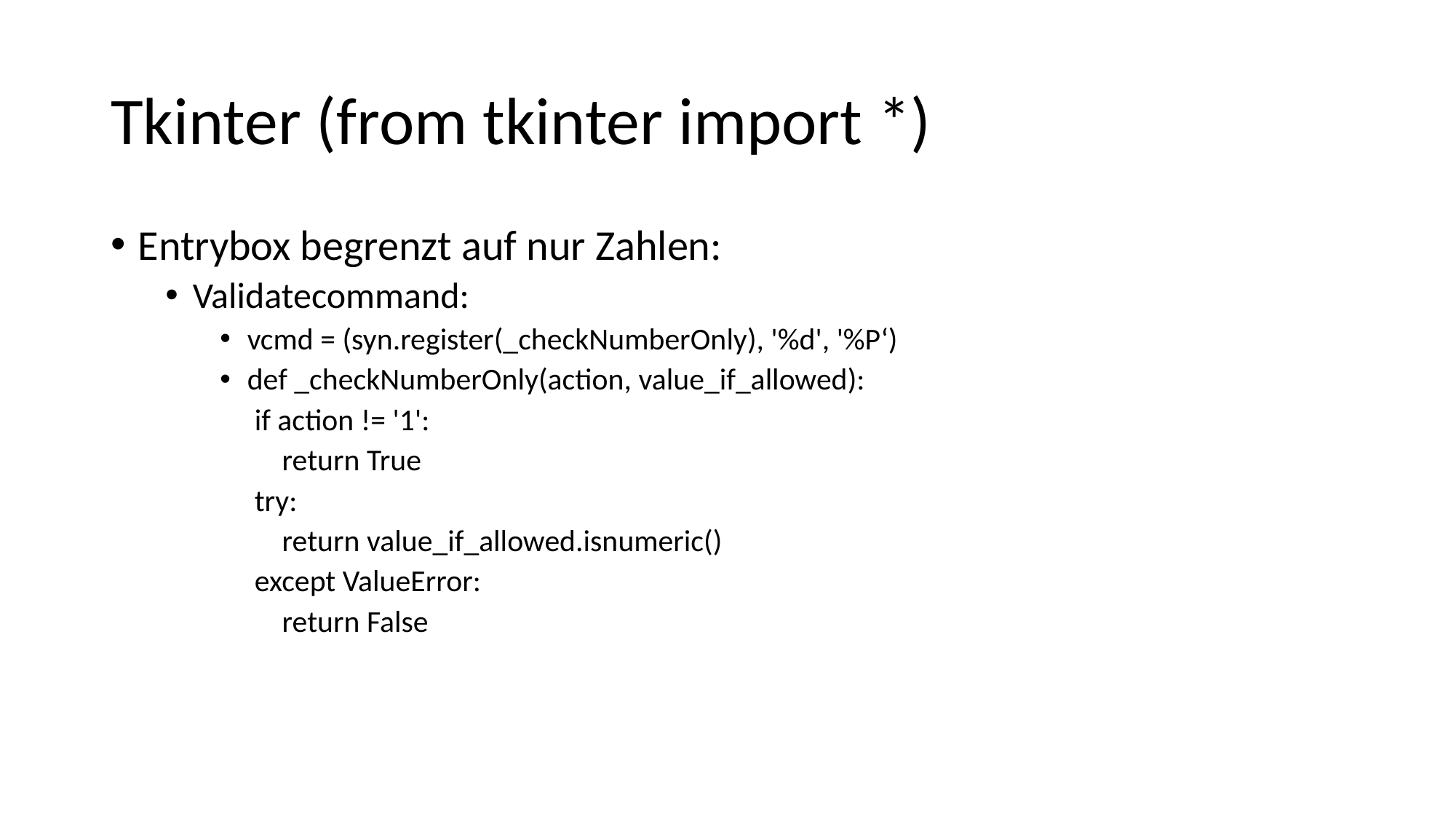

Tkinter (from tkinter import *)
Entrybox begrenzt auf nur Zahlen:
Validatecommand:
vcmd = (syn.register(_checkNumberOnly), '%d', '%P‘)
def _checkNumberOnly(action, value_if_allowed):
     if action != '1':
         return True
     try:
         return value_if_allowed.isnumeric()
     except ValueError:
         return False